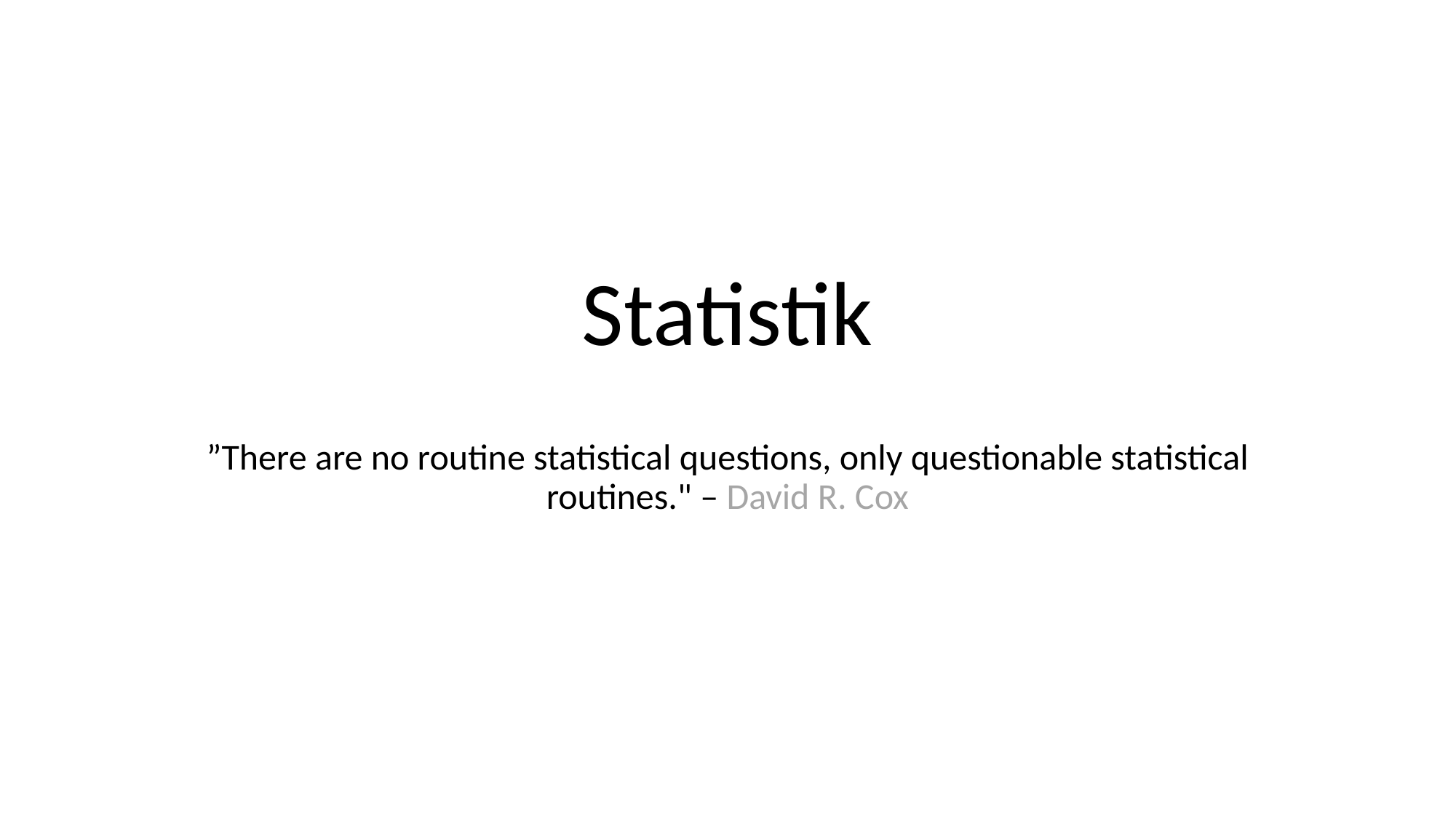

# Statistik

”There are no routine statistical questions, only questionable statistical routines." – David R. Cox